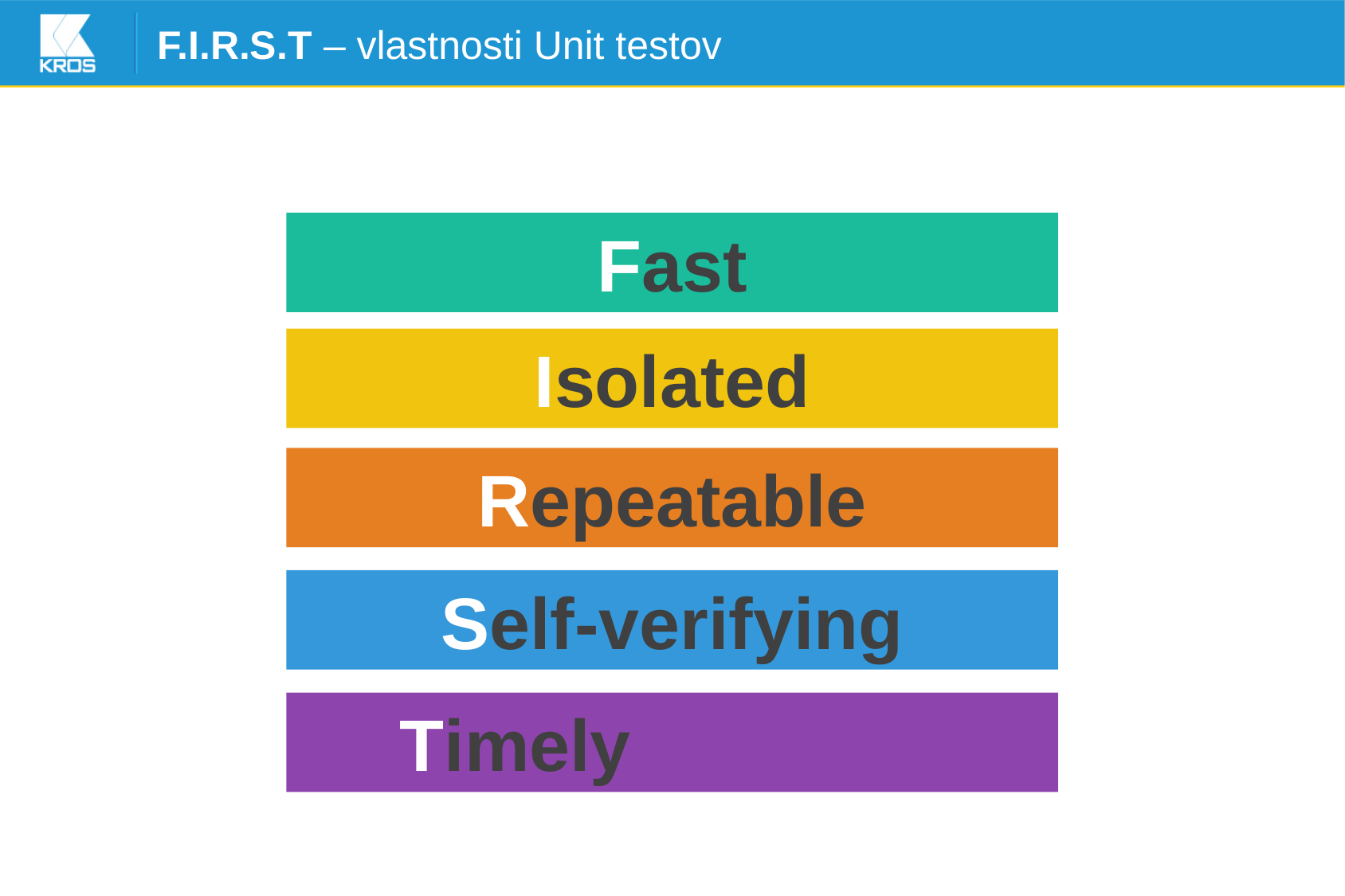

# F.I.R.S.T – vlastnosti Unit testov
Fast
Isolated
Repeatable
Self-verifying
     Timely